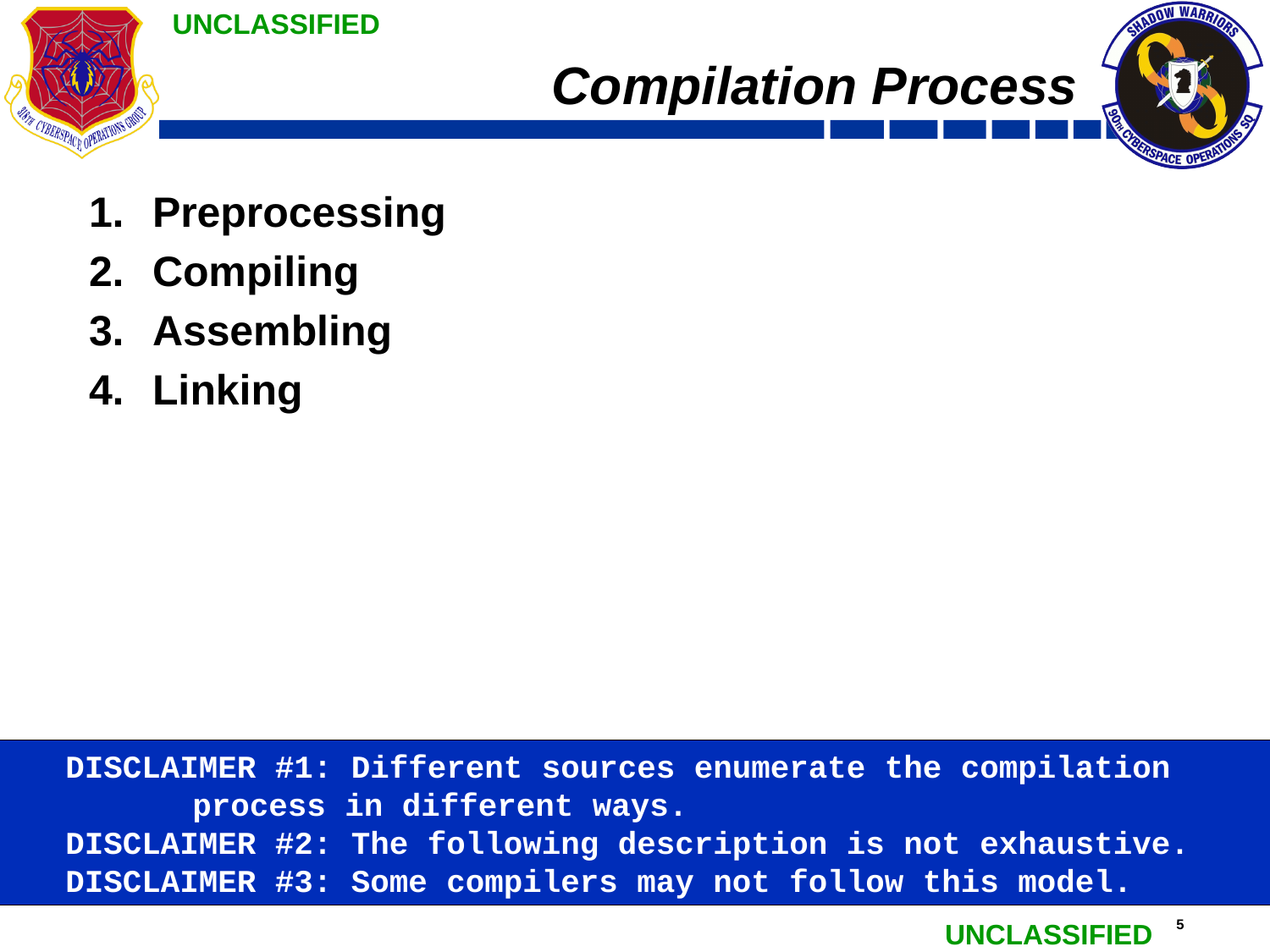

# Compilation Process
Preprocessing
Compiling
Assembling
Linking
	DISCLAIMER #1: Different sources enumerate the compilation
		process in different ways.
	DISCLAIMER #2: The following description is not exhaustive.
	DISCLAIMER #3: Some compilers may not follow this model.